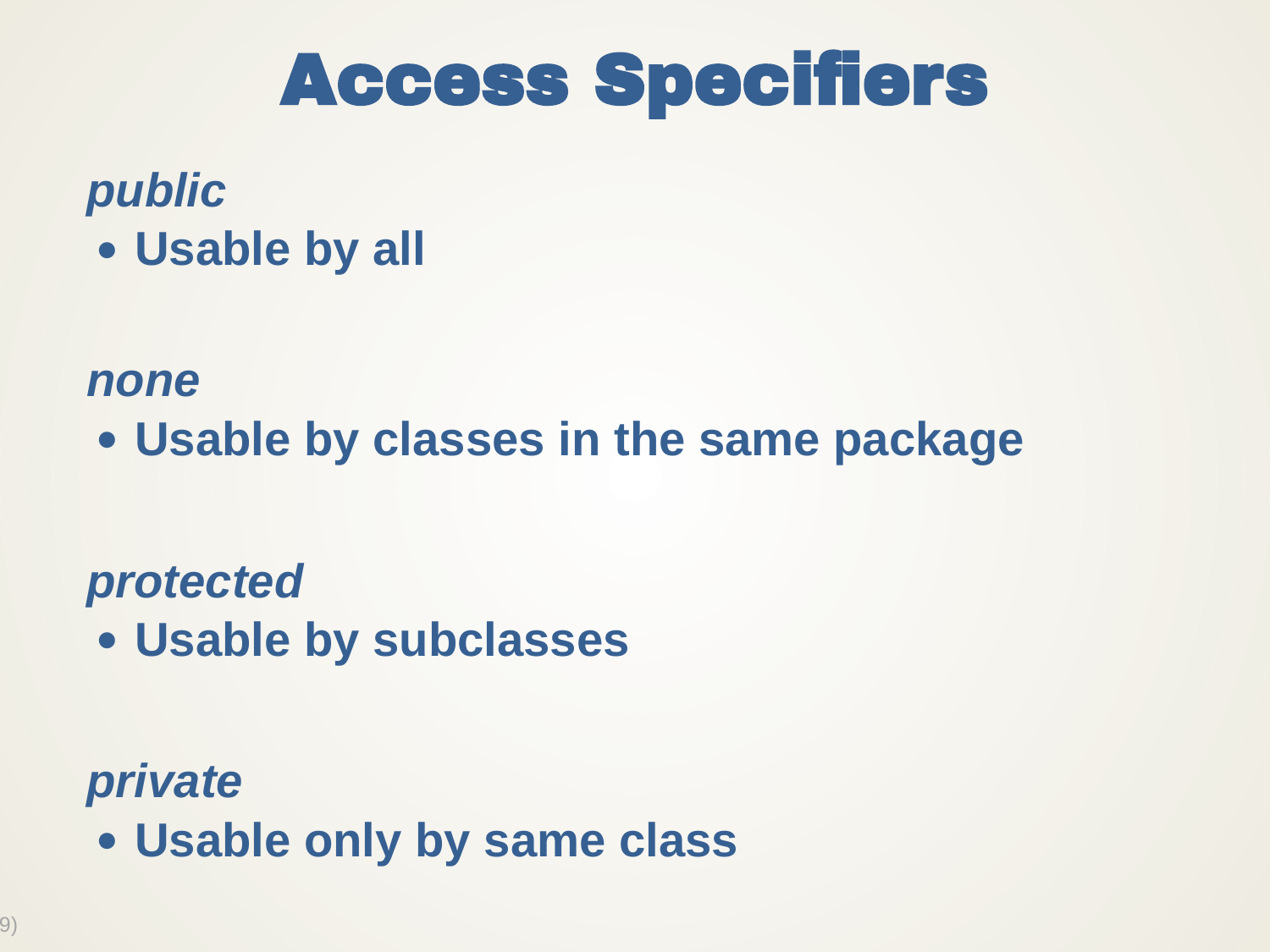

# Access Specifiers
public
Usable by all

none
Usable by classes in the same package

protected
Usable by subclasses

private
Usable only by same class